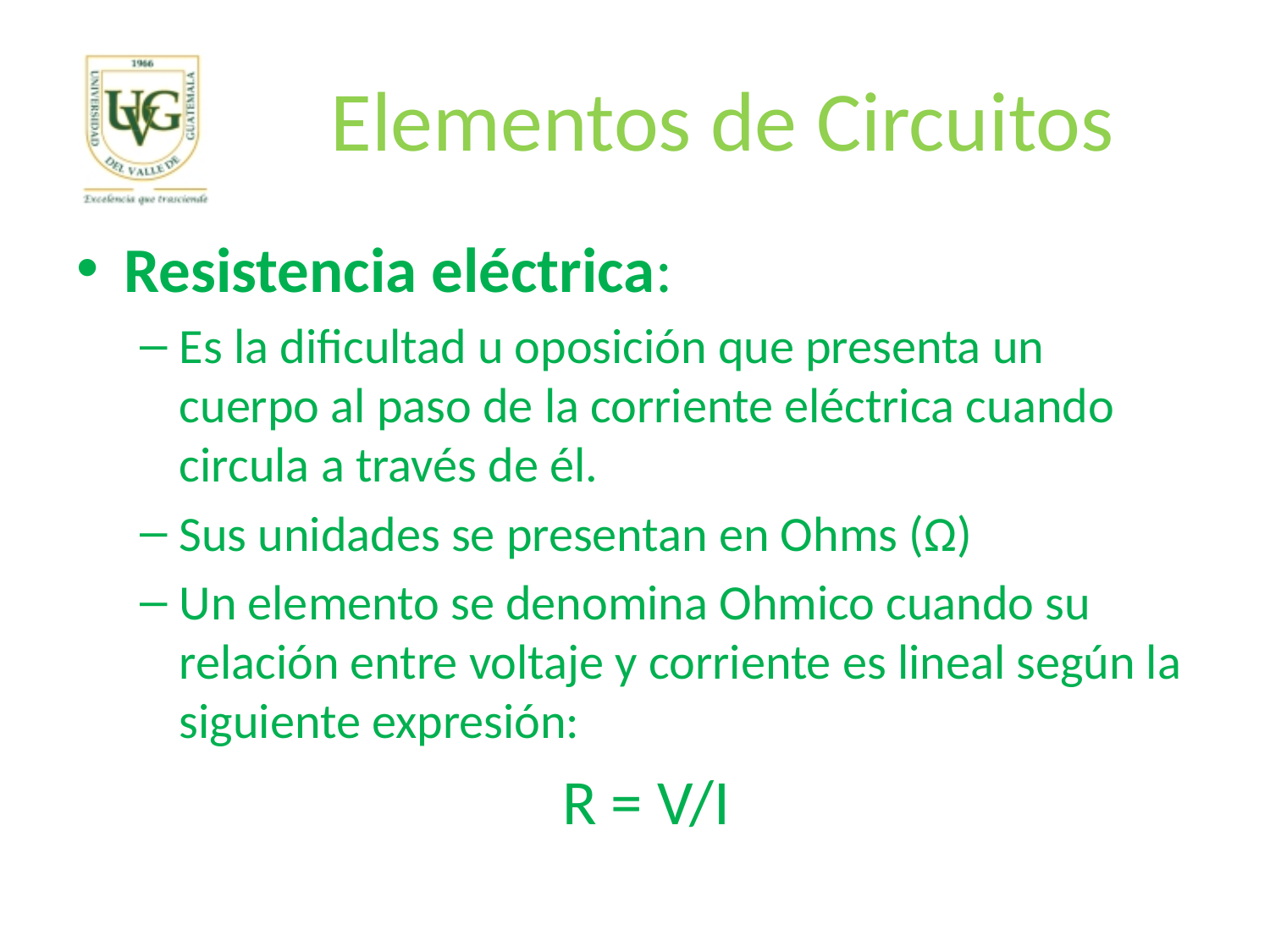

# Elementos de Circuitos
Resistencia eléctrica:
Es la dificultad u oposición que presenta un cuerpo al paso de la corriente eléctrica cuando circula a través de él.
Sus unidades se presentan en Ohms (Ω)
Un elemento se denomina Ohmico cuando su relación entre voltaje y corriente es lineal según la siguiente expresión:
				    R = V/I